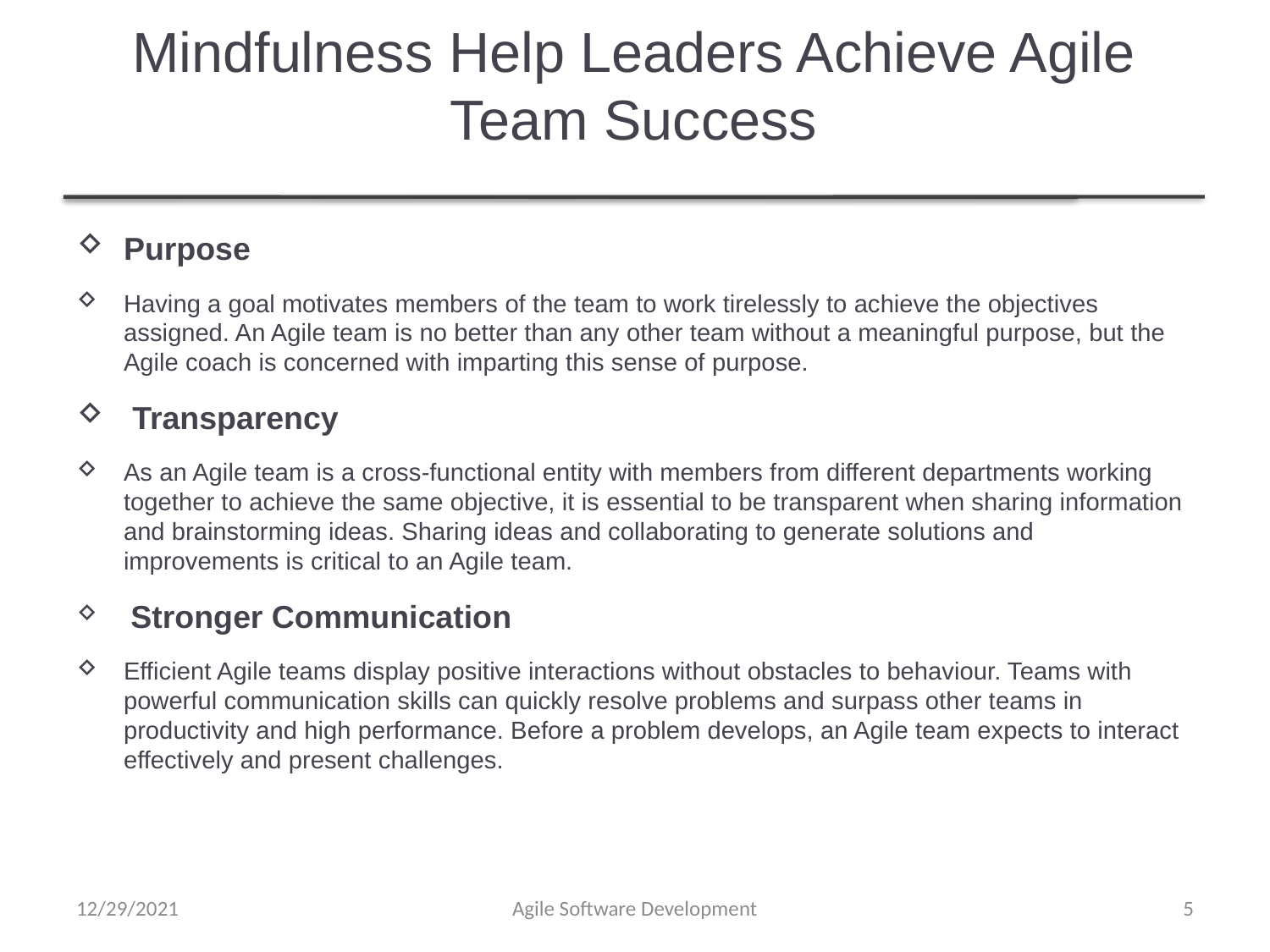

# Mindfulness Help Leaders Achieve Agile Team Success
Purpose
Having a goal motivates members of the team to work tirelessly to achieve the objectives assigned. An Agile team is no better than any other team without a meaningful purpose, but the Agile coach is concerned with imparting this sense of purpose.
 Transparency
As an Agile team is a cross-functional entity with members from different departments working together to achieve the same objective, it is essential to be transparent when sharing information and brainstorming ideas. Sharing ideas and collaborating to generate solutions and improvements is critical to an Agile team.
 Stronger Communication
Efficient Agile teams display positive interactions without obstacles to behaviour. Teams with powerful communication skills can quickly resolve problems and surpass other teams in productivity and high performance. Before a problem develops, an Agile team expects to interact effectively and present challenges.
12/29/2021
Agile Software Development
5